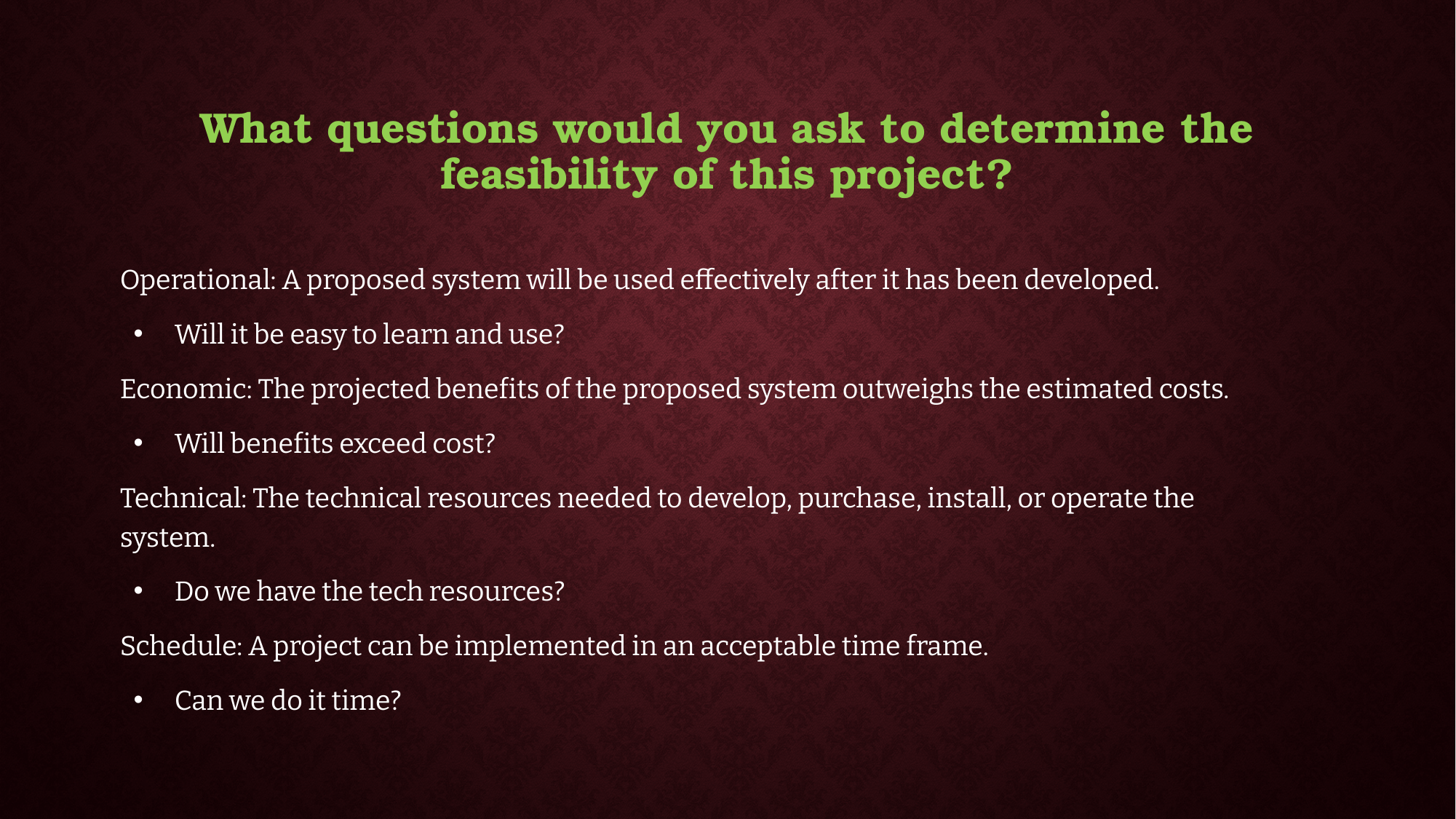

# What questions would you ask to determine the feasibility of this project?
Operational: A proposed system will be used effectively after it has been developed.
Will it be easy to learn and use?
Economic: The projected benefits of the proposed system outweighs the estimated costs.
Will benefits exceed cost?
Technical: The technical resources needed to develop, purchase, install, or operate the system.
Do we have the tech resources?
Schedule: A project can be implemented in an acceptable time frame.
Can we do it time?